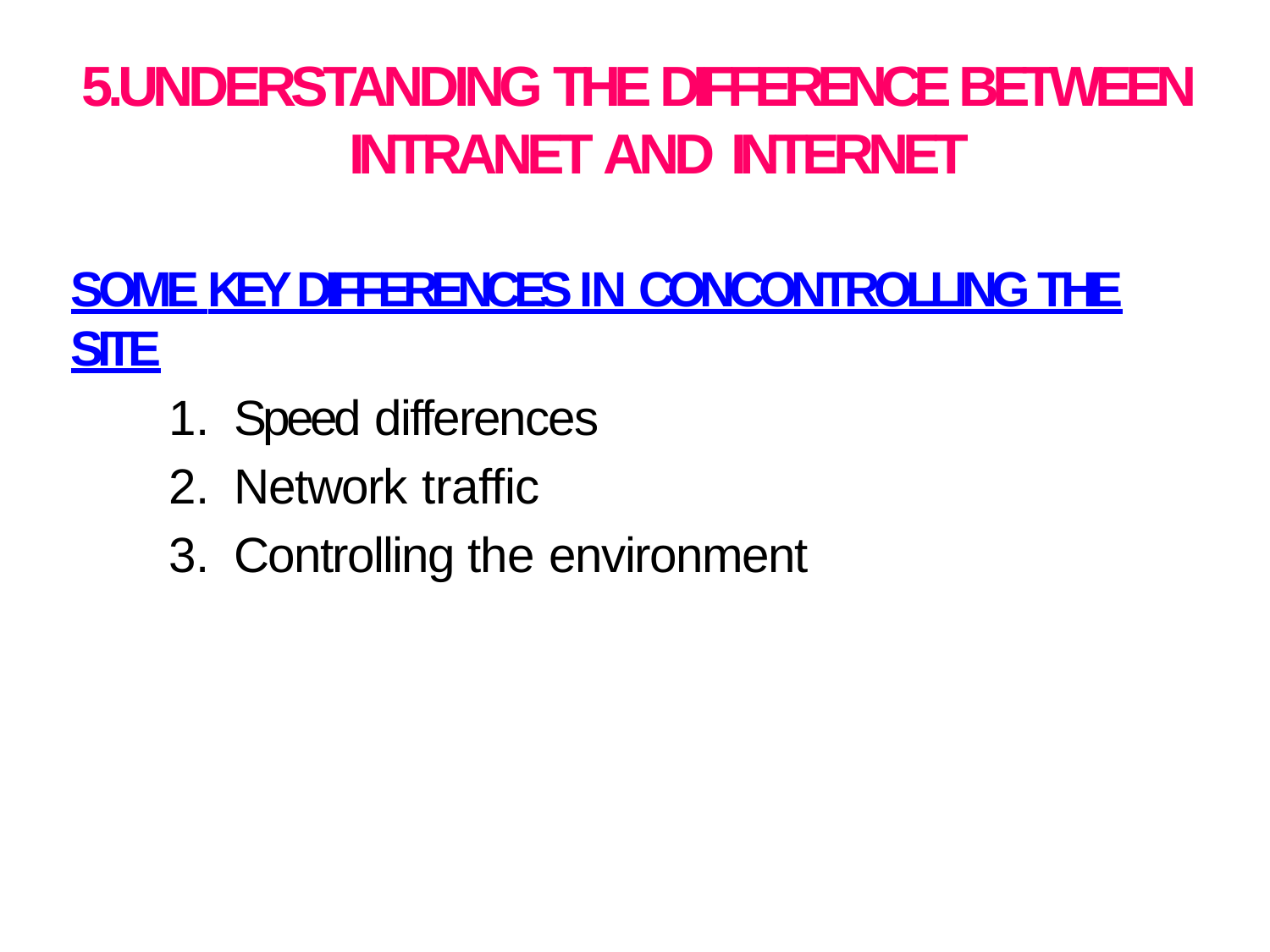

# 5.UNDERSTANDING THE DIFFERENCE BETWEEN  INTRANET AND INTERNET
SOME KEY DIFFERENCES IN CONCONTROLLING THE SITE
Speed differences
Network traffic
Controlling the environment